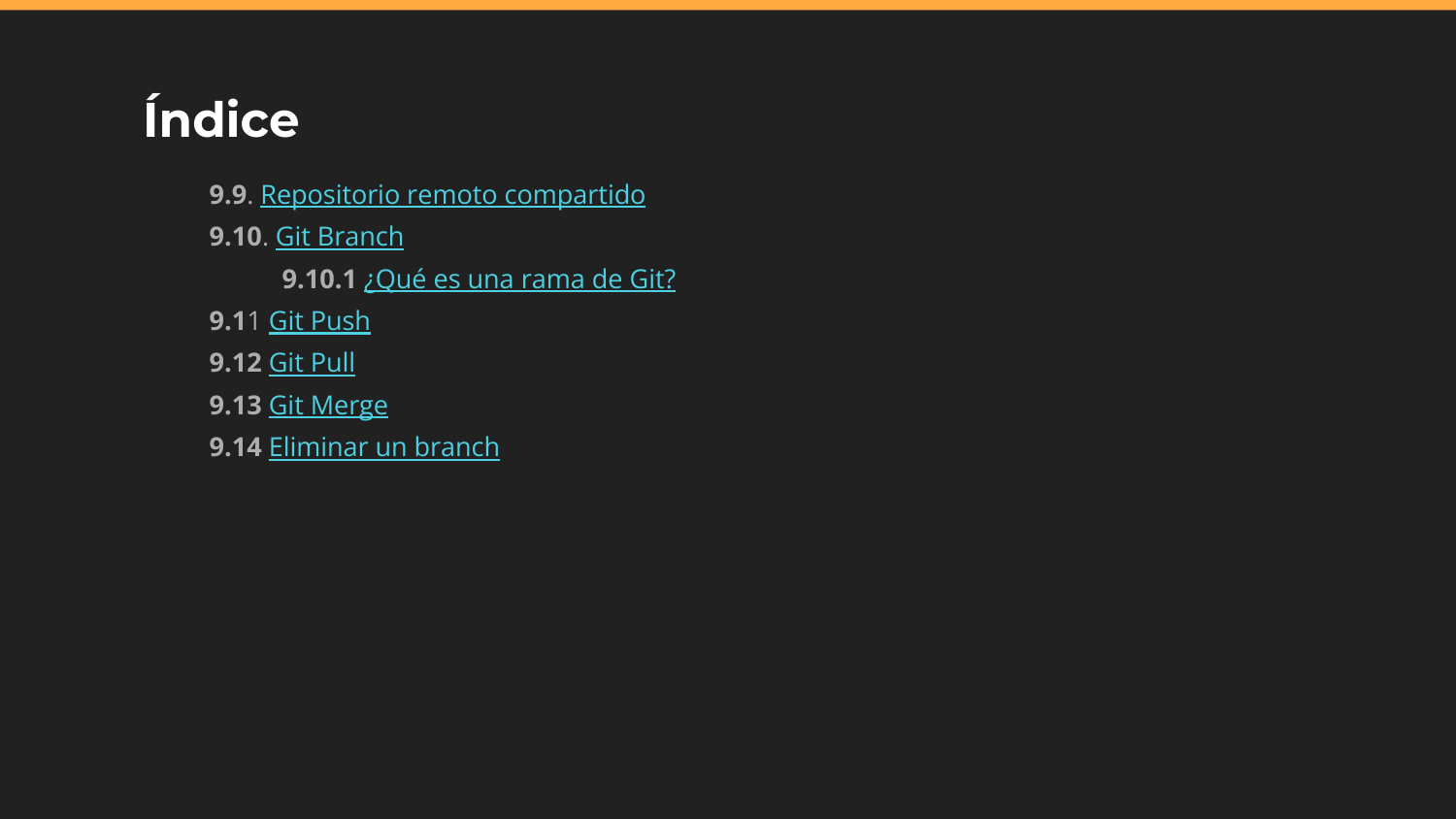

# Índice
9.9. Repositorio remoto compartido
9.10. Git Branch
9.10.1 ¿Qué es una rama de Git?
9.11 Git Push
9.12 Git Pull
9.13 Git Merge
9.14 Eliminar un branch